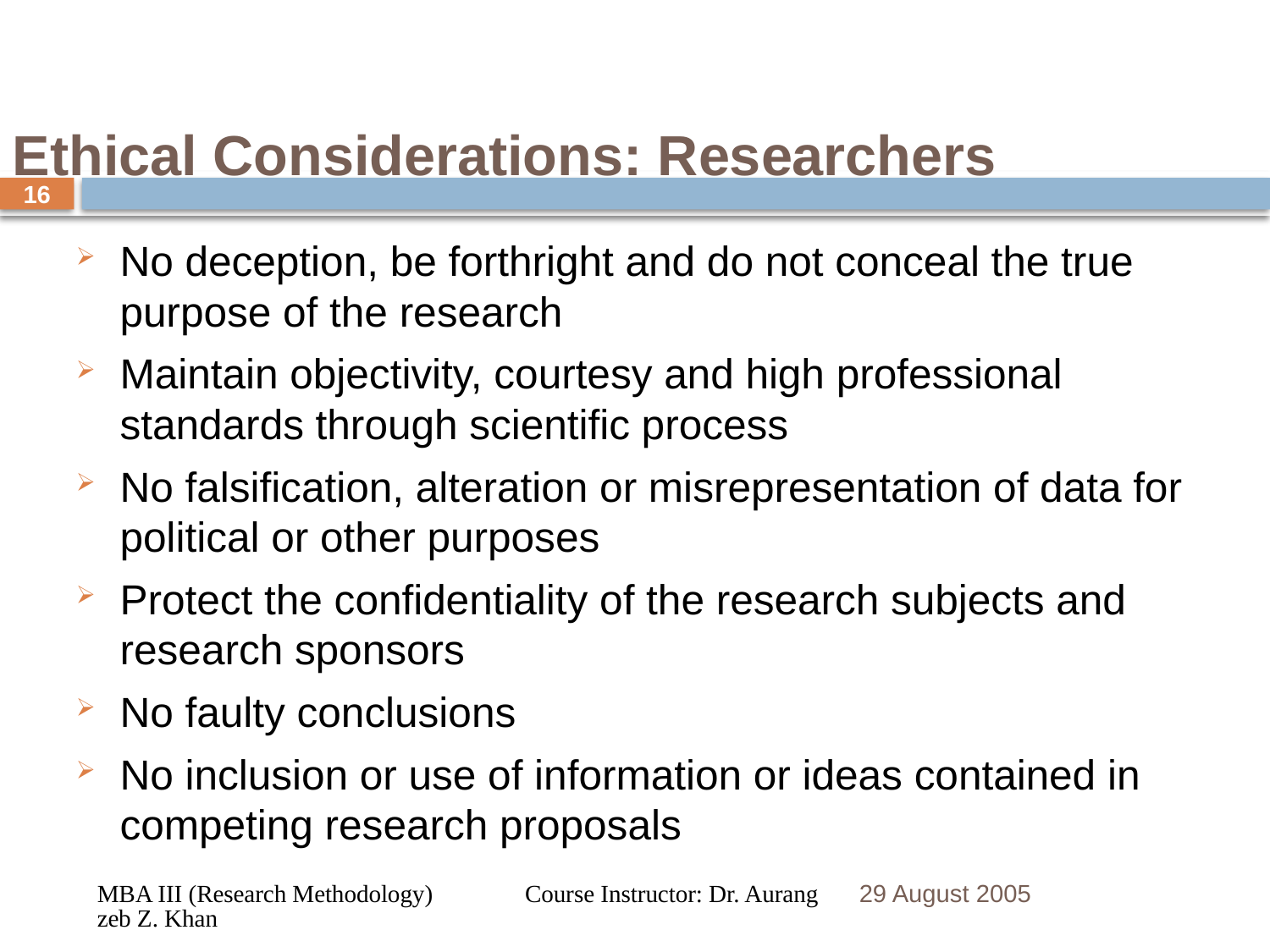

# Ethical Considerations: Researchers
16
No deception, be forthright and do not conceal the true purpose of the research
Maintain objectivity, courtesy and high professional standards through scientific process
No falsification, alteration or misrepresentation of data for political or other purposes
Protect the confidentiality of the research subjects and research sponsors
No faulty conclusions
No inclusion or use of information or ideas contained in competing research proposals

MBA III (Research Methodology)               Course Instructor: Dr. Aurangzeb Z. Khan
29 August 2005